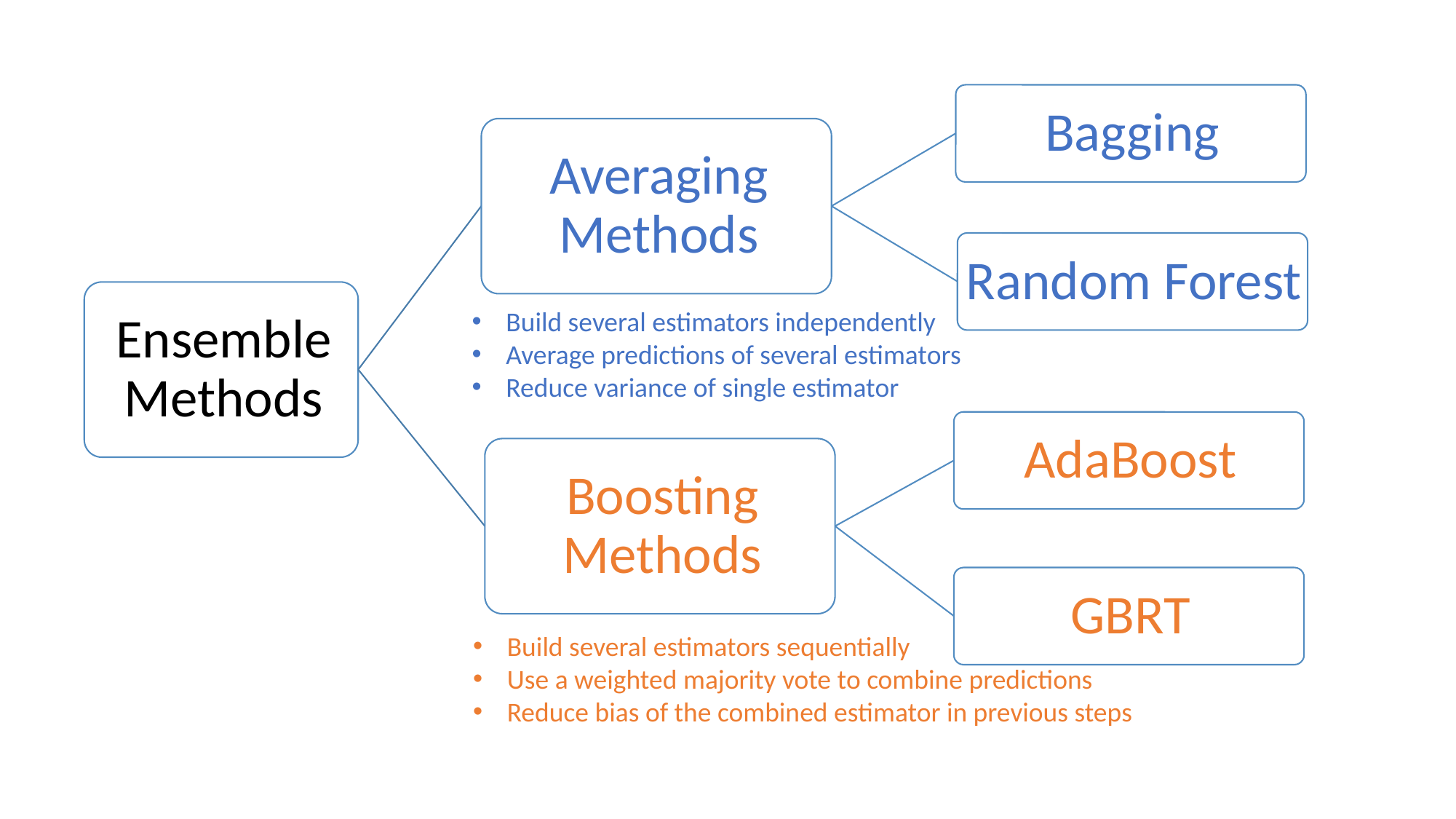

Ensemble Methods

Averaging Methods

Bagging

Random Forest

Boosting Methods

AdaBoost

GBRT
Build several estimators independently
Average predictions of several estimators
Reduce variance of single estimator
Build several estimators sequentially
Use a weighted majority vote to combine predictions
Reduce bias of the combined estimator in previous steps